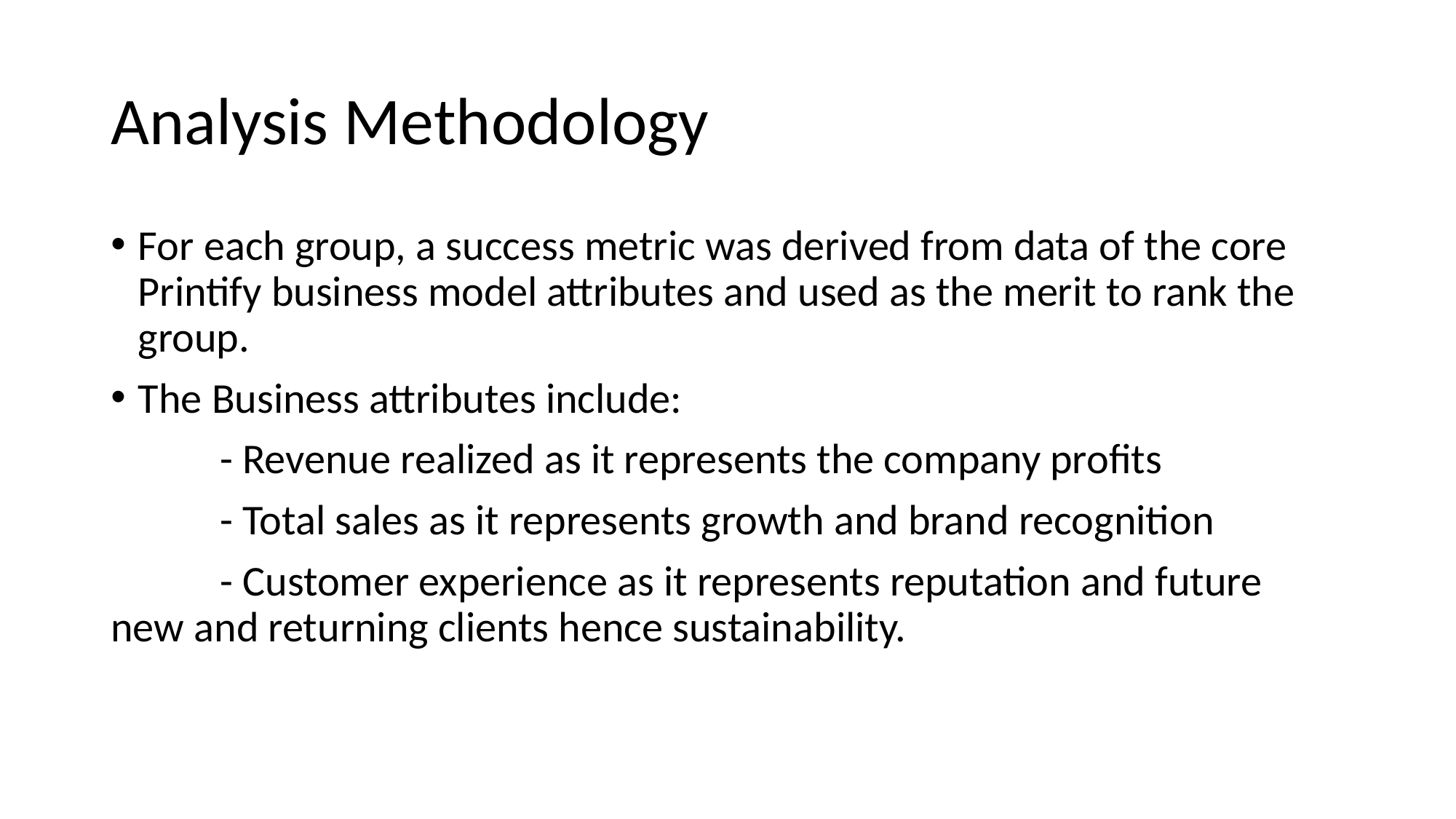

# Analysis Methodology
For each group, a success metric was derived from data of the core Printify business model attributes and used as the merit to rank the group.
The Business attributes include:
	- Revenue realized as it represents the company profits
	- Total sales as it represents growth and brand recognition
	- Customer experience as it represents reputation and future new and returning clients hence sustainability.